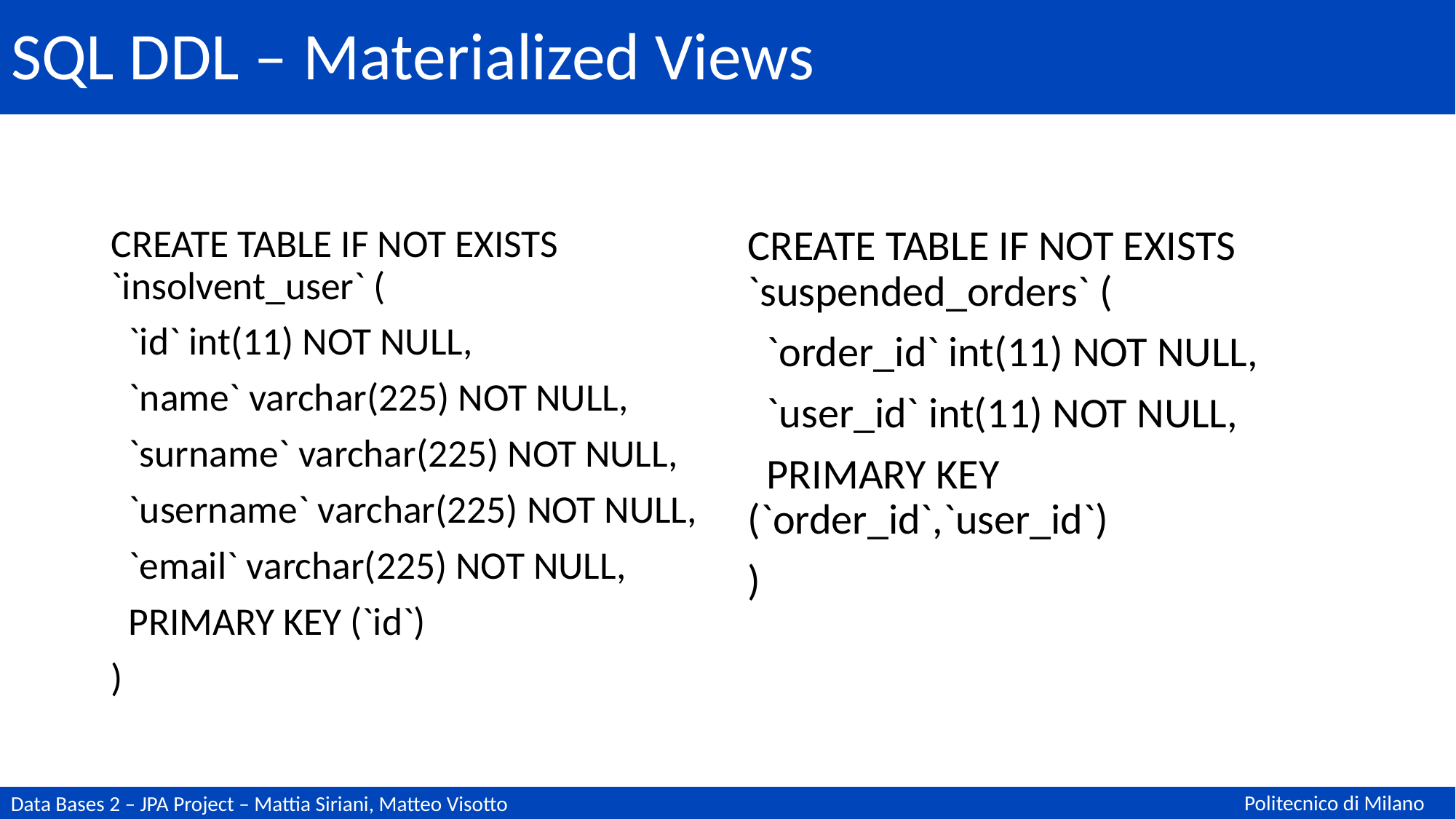

# SQL DDL – Materialized Views
CREATE TABLE IF NOT EXISTS `insolvent_user` (
  `id` int(11) NOT NULL,
  `name` varchar(225) NOT NULL,
  `surname` varchar(225) NOT NULL,
  `username` varchar(225) NOT NULL,
  `email` varchar(225) NOT NULL,
  PRIMARY KEY (`id`)
)
CREATE TABLE IF NOT EXISTS `suspended_orders` (
  `order_id` int(11) NOT NULL,
  `user_id` int(11) NOT NULL,
  PRIMARY KEY (`order_id`,`user_id`)
)